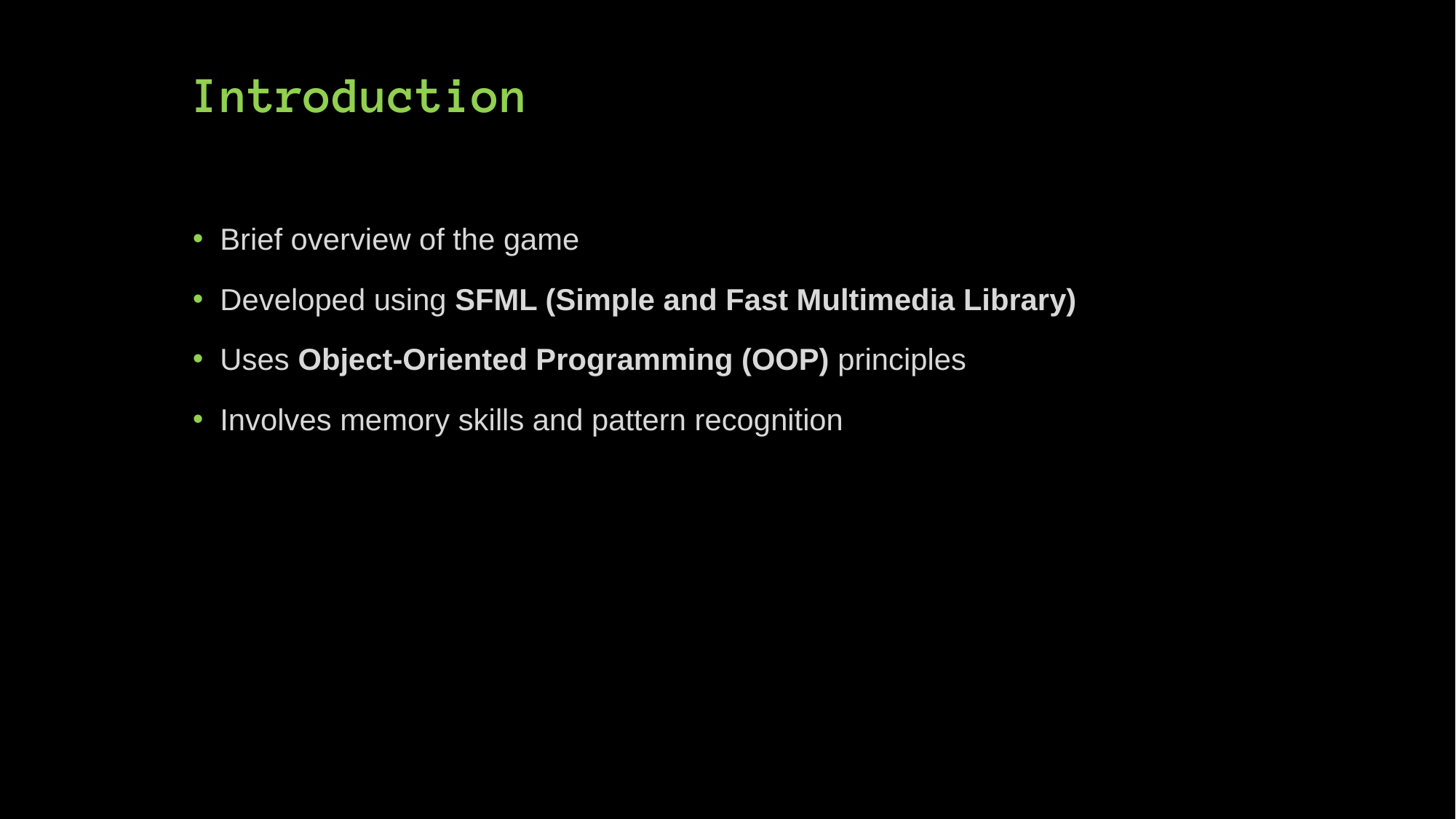

# Introduction
Brief overview of the game
Developed using SFML (Simple and Fast Multimedia Library)
Uses Object-Oriented Programming (OOP) principles
Involves memory skills and pattern recognition